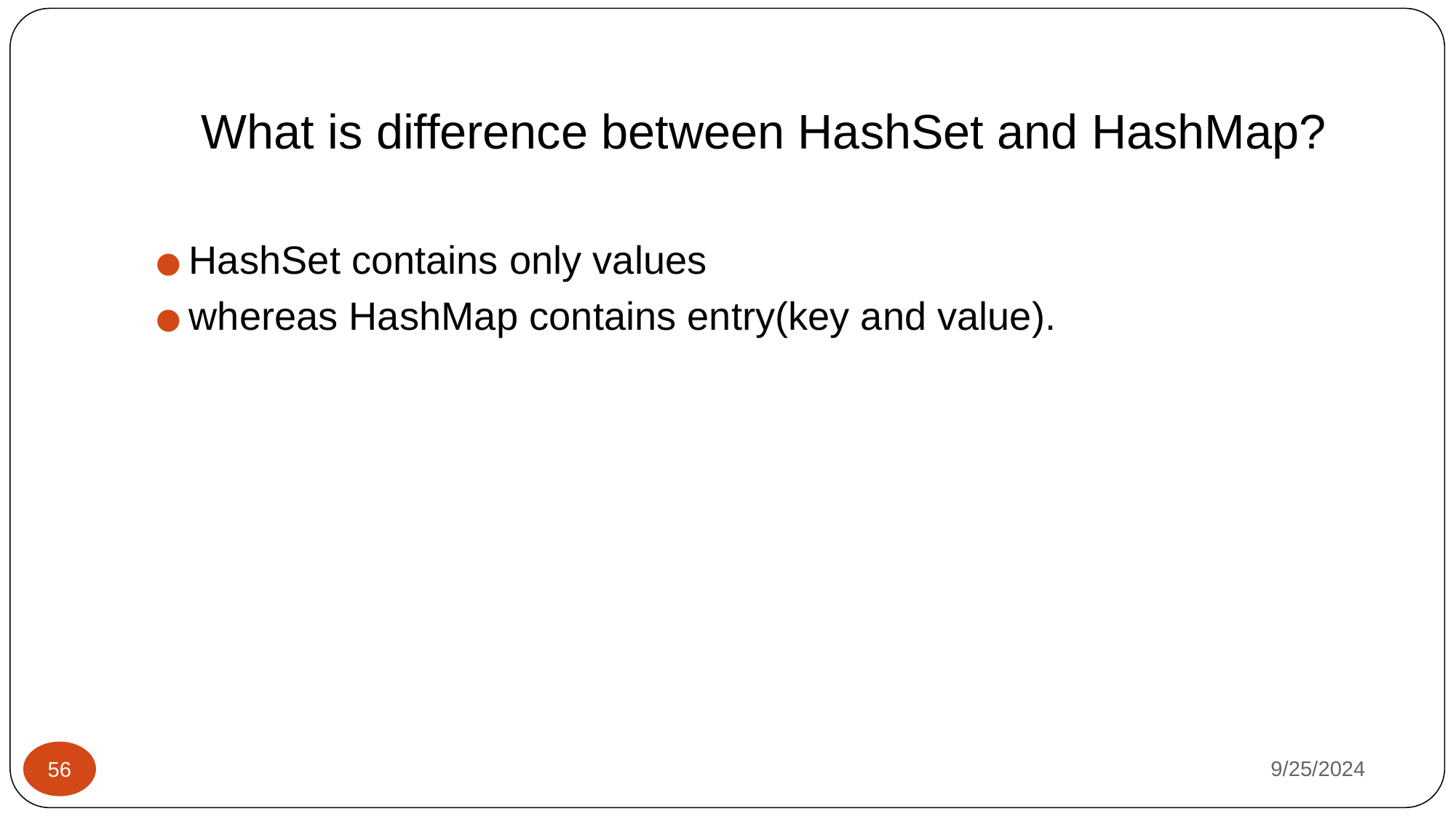

# What is difference between HashSet and HashMap?

HashSet contains only values
whereas HashMap contains entry(key and value).
9/25/2024
56